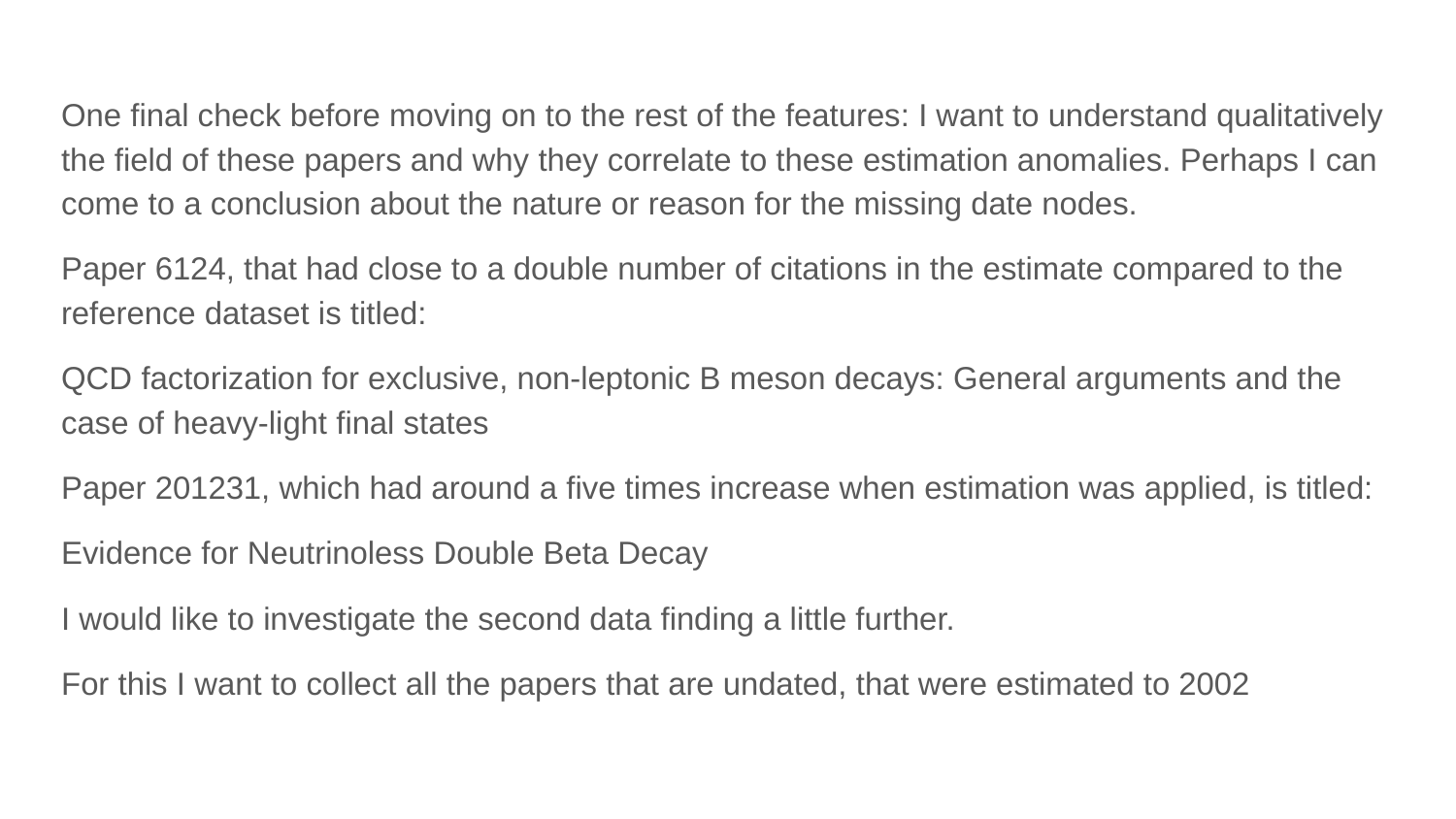

One final check before moving on to the rest of the features: I want to understand qualitatively the field of these papers and why they correlate to these estimation anomalies. Perhaps I can come to a conclusion about the nature or reason for the missing date nodes.
Paper 6124, that had close to a double number of citations in the estimate compared to the reference dataset is titled:
QCD factorization for exclusive, non-leptonic B meson decays: General arguments and the case of heavy-light final states
Paper 201231, which had around a five times increase when estimation was applied, is titled:
Evidence for Neutrinoless Double Beta Decay
I would like to investigate the second data finding a little further.
For this I want to collect all the papers that are undated, that were estimated to 2002